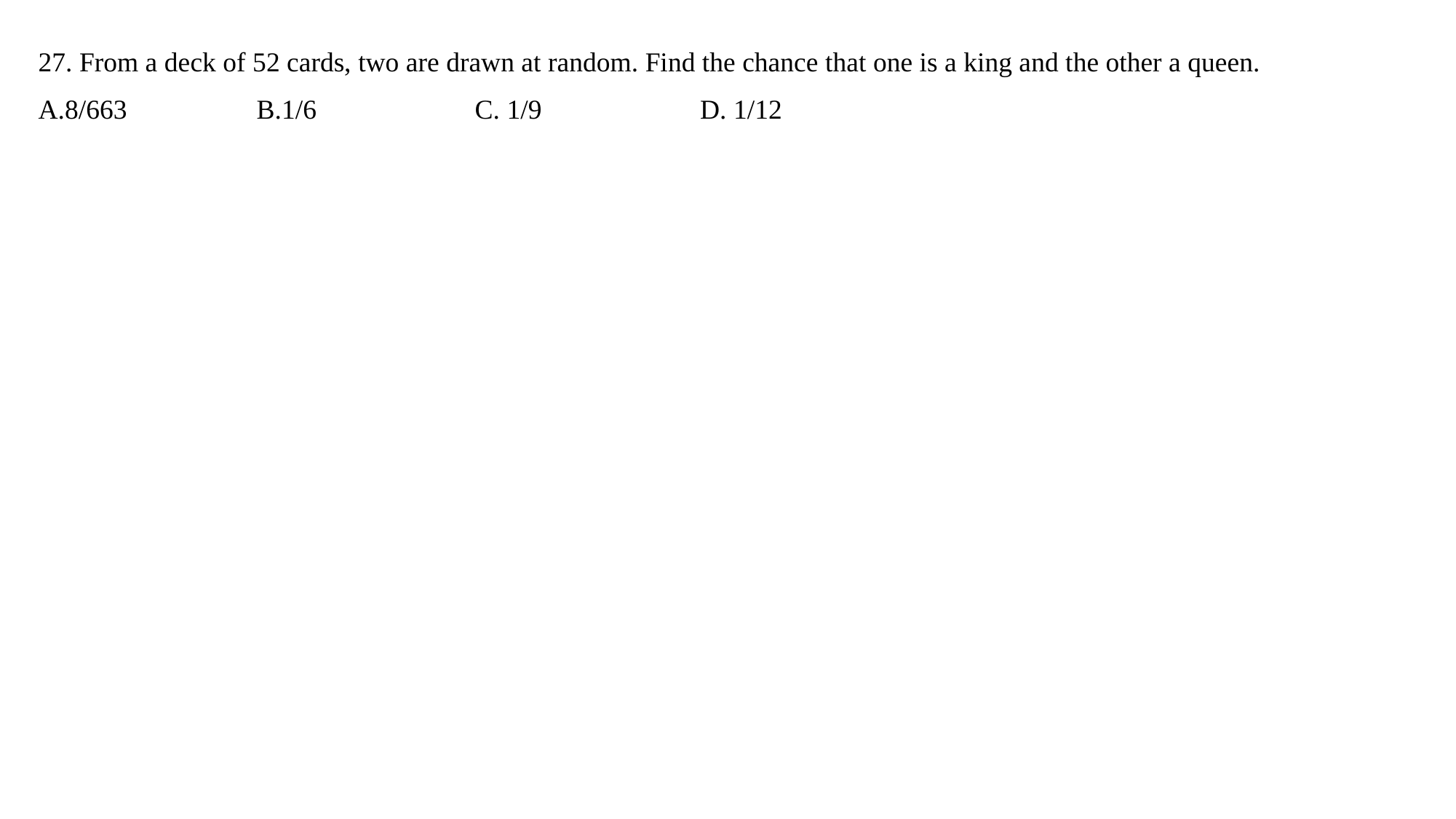

27. From a deck of 52 cards, two are drawn at random. Find the chance that one is a king and the other a queen.
A.8/663 		B.1/6 		C. 1/9		 D. 1/12